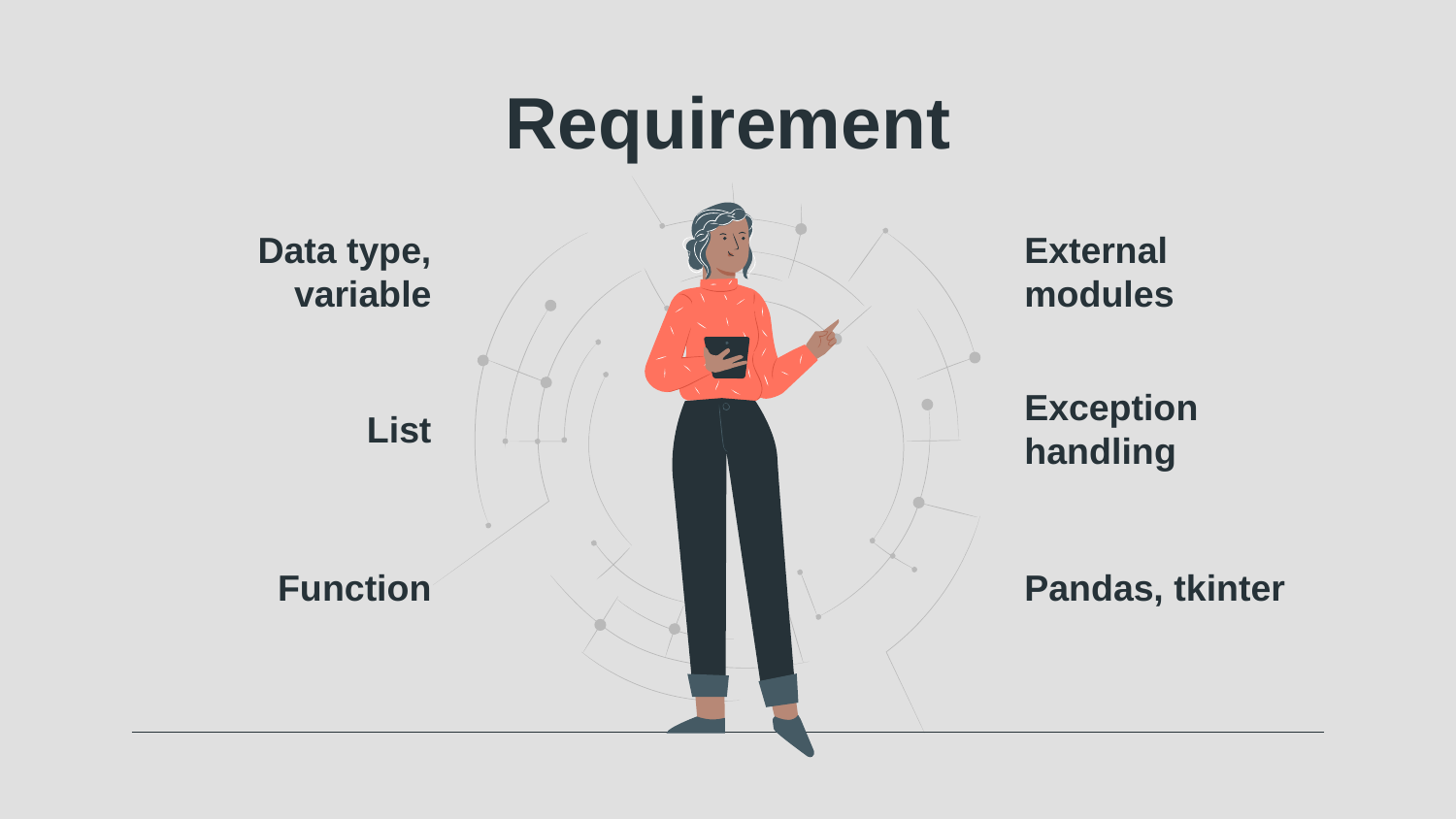

# Requirement

Data type, variable
External modules
List
Exception handling
Function
Pandas, tkinter